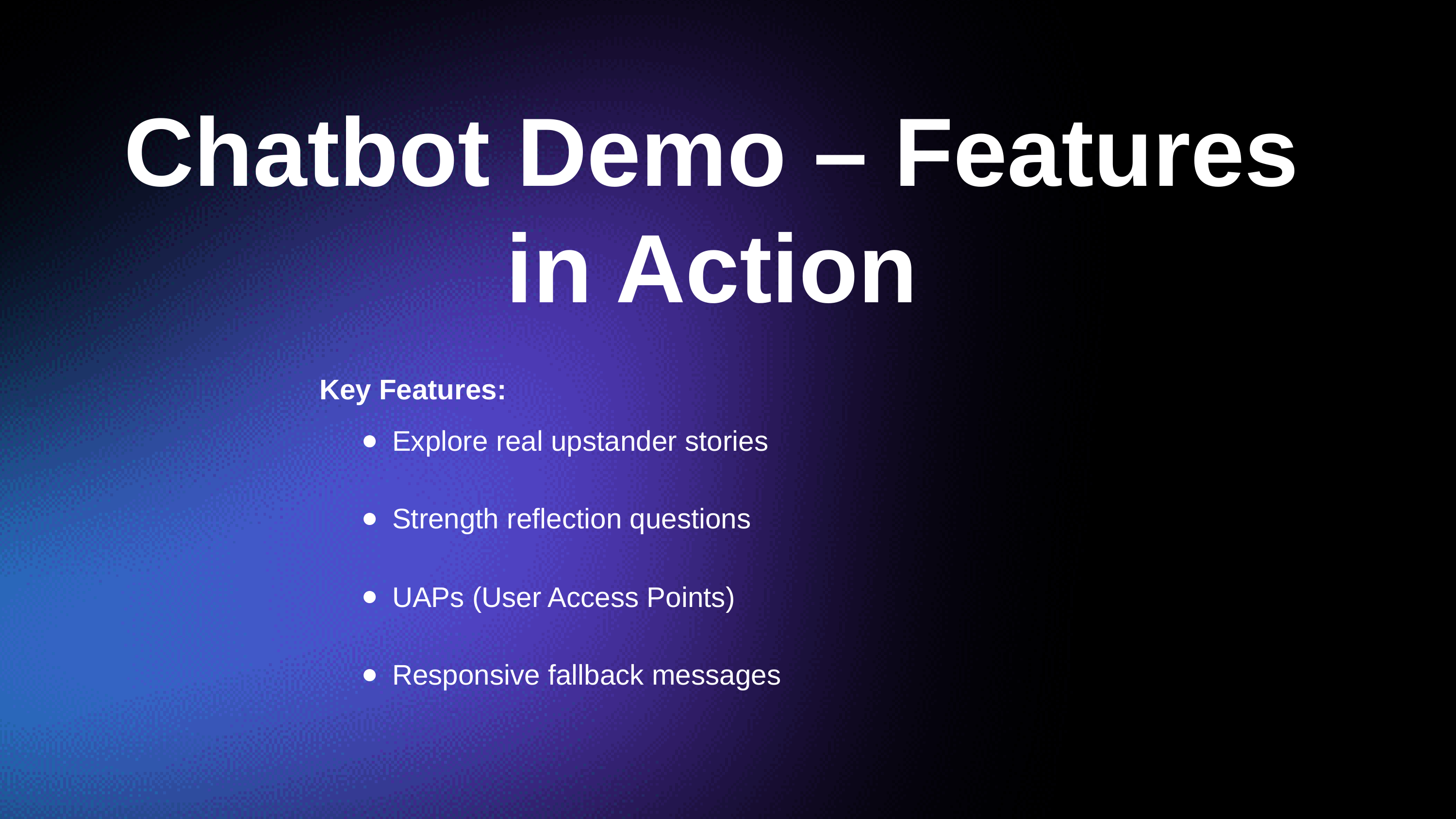

Chatbot Demo – Features in Action

Key Features:
Explore real upstander stories
Strength reflection questions
UAPs (User Access Points)
Responsive fallback messages